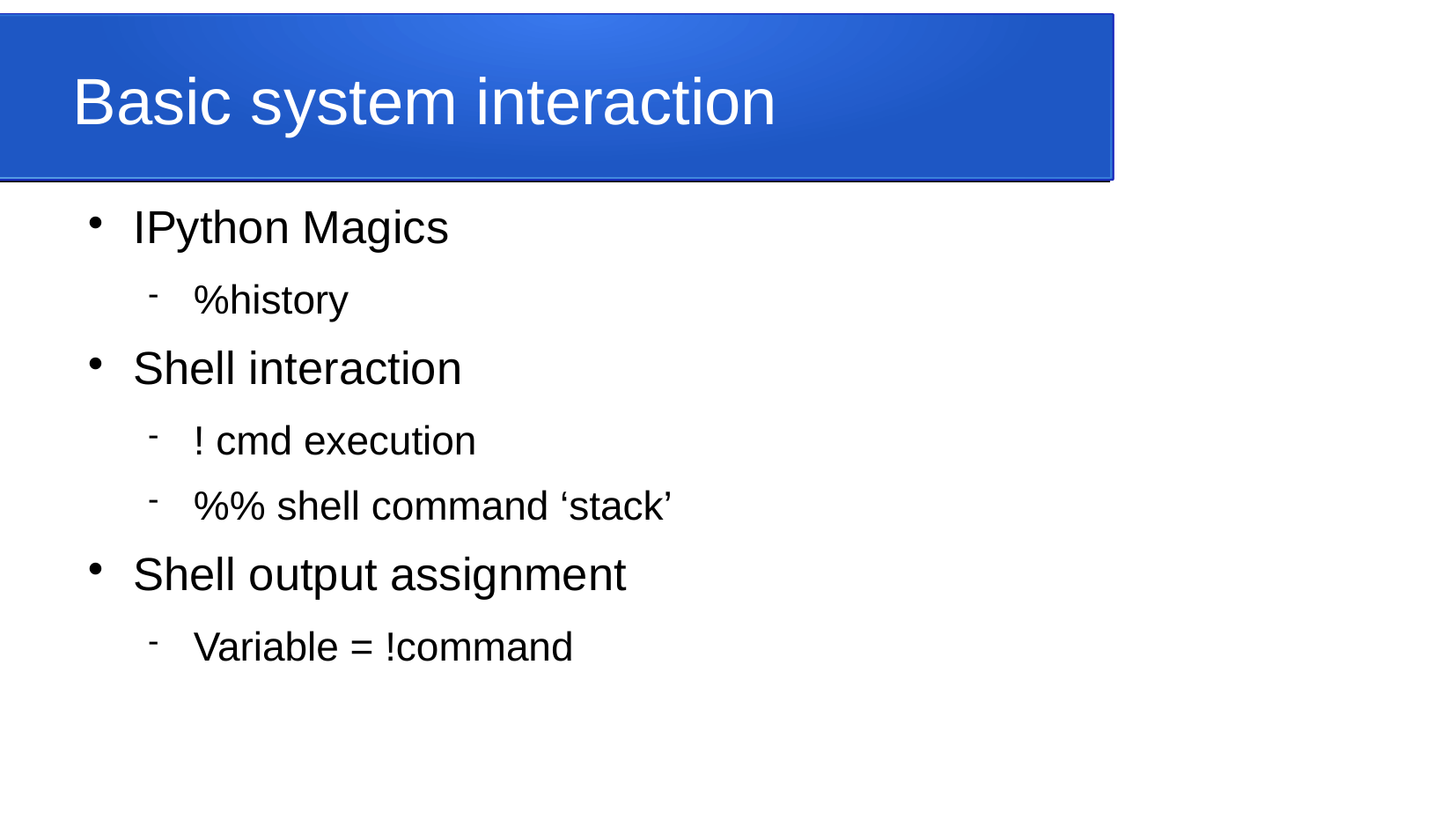

Basic system interaction
IPython Magics
%history
Shell interaction
! cmd execution
%% shell command ‘stack’
Shell output assignment
Variable = !command